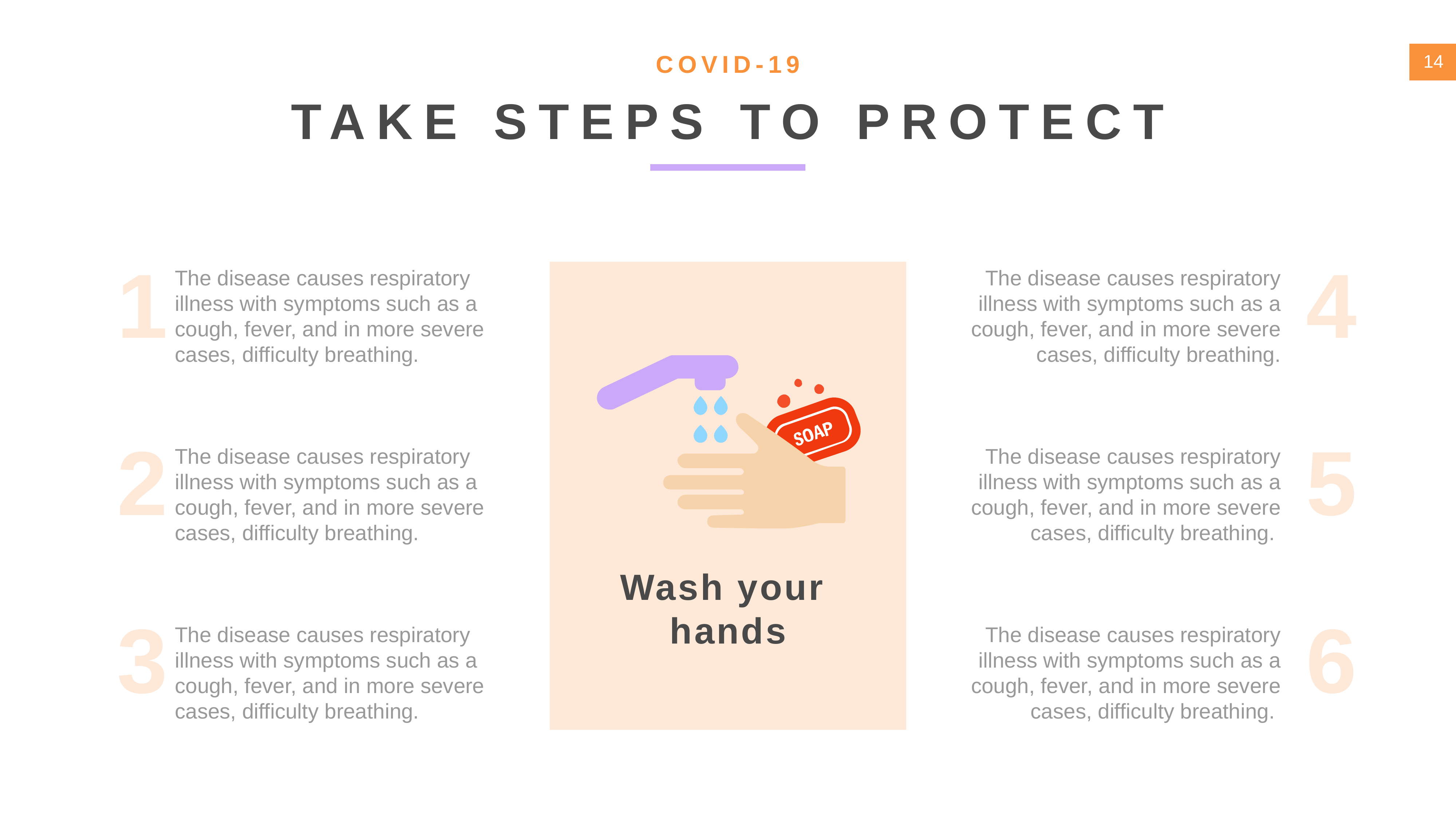

COVID-19
TAKE STEPS TO PROTECT

1

4

The disease causes respiratory illness with symptoms such as a cough, fever, and in more severe cases, difficulty breathing.

The disease causes respiratory illness with symptoms such as a cough, fever, and in more severe cases, difficulty breathing.

The disease causes respiratory illness with symptoms such as a cough, fever, and in more severe cases, difficulty breathing.

The disease causes respiratory illness with symptoms such as a cough, fever, and in more severe cases, difficulty breathing.

The disease causes respiratory illness with symptoms such as a cough, fever, and in more severe cases, difficulty breathing.

The disease causes respiratory illness with symptoms such as a cough, fever, and in more severe cases, difficulty breathing.

Wash your
hands
2

5

3

6